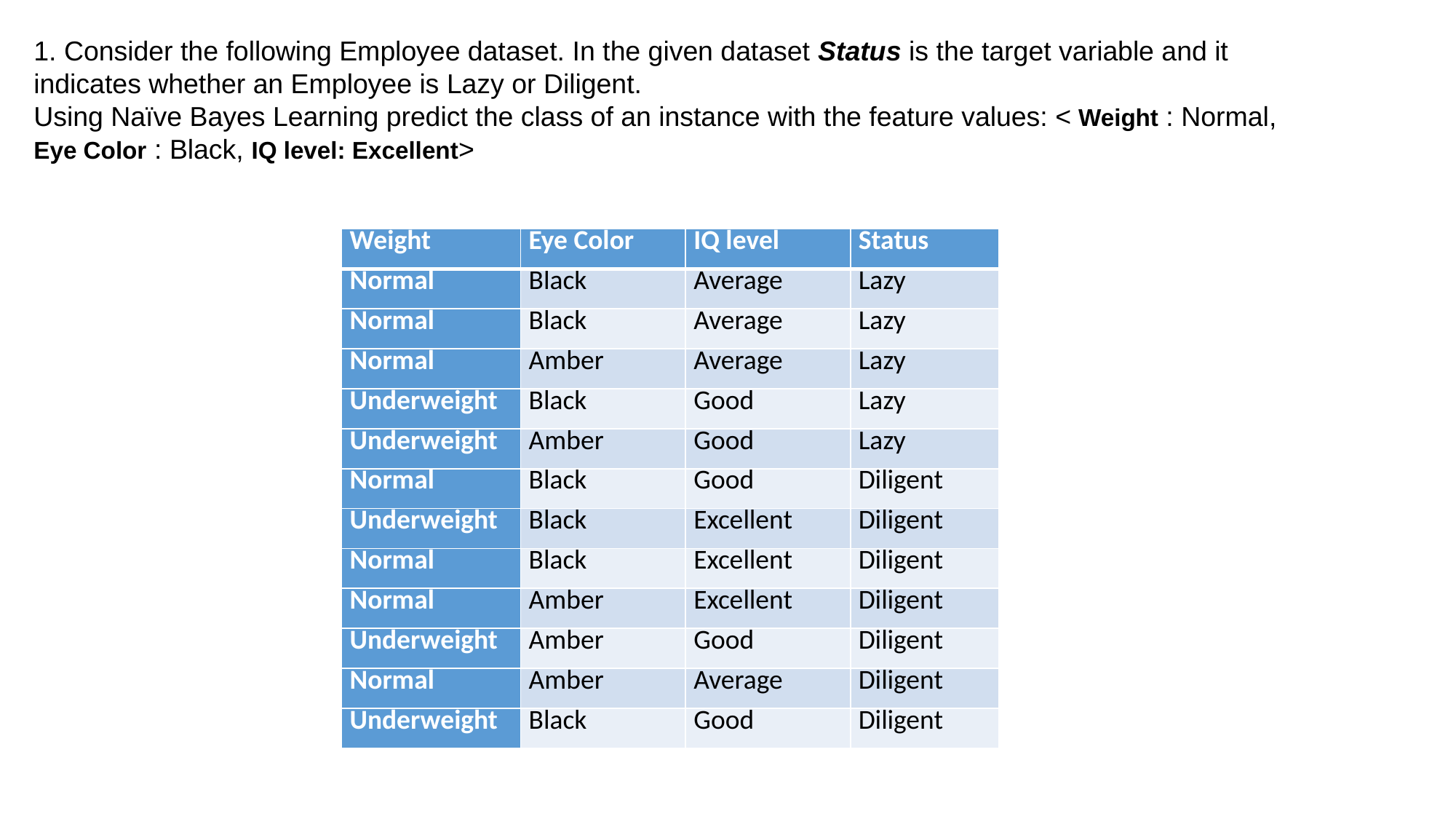

1. Consider the following Employee dataset. In the given dataset Status is the target variable and it indicates whether an Employee is Lazy or Diligent.
Using Naïve Bayes Learning predict the class of an instance with the feature values: < Weight : Normal, Eye Color : Black, IQ level: Excellent>
| Weight | Eye Color | IQ level | Status |
| --- | --- | --- | --- |
| Normal | Black | Average | Lazy |
| Normal | Black | Average | Lazy |
| Normal | Amber | Average | Lazy |
| Underweight | Black | Good | Lazy |
| Underweight | Amber | Good | Lazy |
| Normal | Black | Good | Diligent |
| Underweight | Black | Excellent | Diligent |
| Normal | Black | Excellent | Diligent |
| Normal | Amber | Excellent | Diligent |
| Underweight | Amber | Good | Diligent |
| Normal | Amber | Average | Diligent |
| Underweight | Black | Good | Diligent |